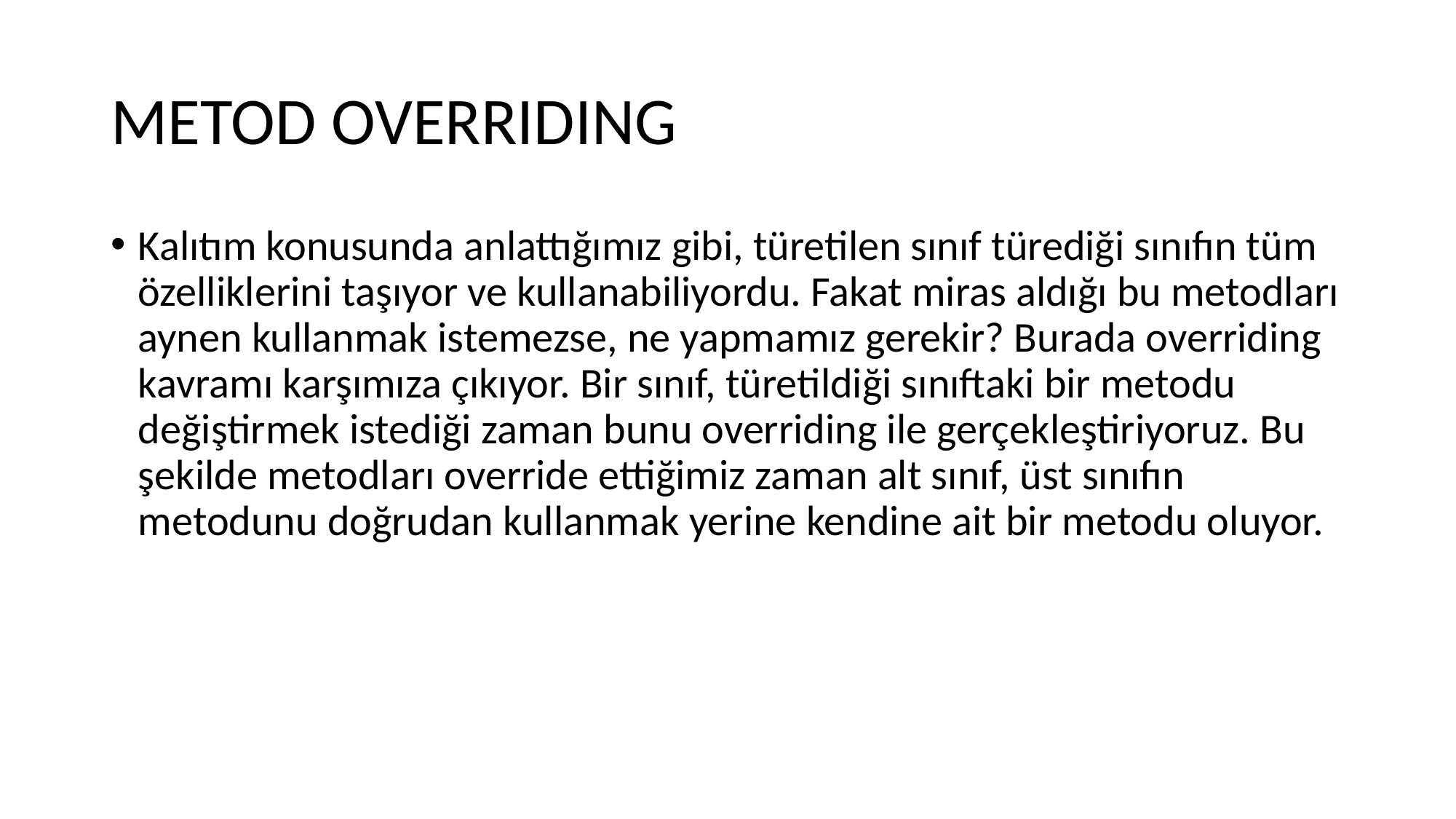

# METOD OVERRIDING
Kalıtım konusunda anlattığımız gibi, türetilen sınıf türediği sınıfın tüm özelliklerini taşıyor ve kullanabiliyordu. Fakat miras aldığı bu metodları aynen kullanmak istemezse, ne yapmamız gerekir? Burada overriding kavramı karşımıza çıkıyor. Bir sınıf, türetildiği sınıftaki bir metodu değiştirmek istediği zaman bunu overriding ile gerçekleştiriyoruz. Bu şekilde metodları override ettiğimiz zaman alt sınıf, üst sınıfın metodunu doğrudan kullanmak yerine kendine ait bir metodu oluyor.